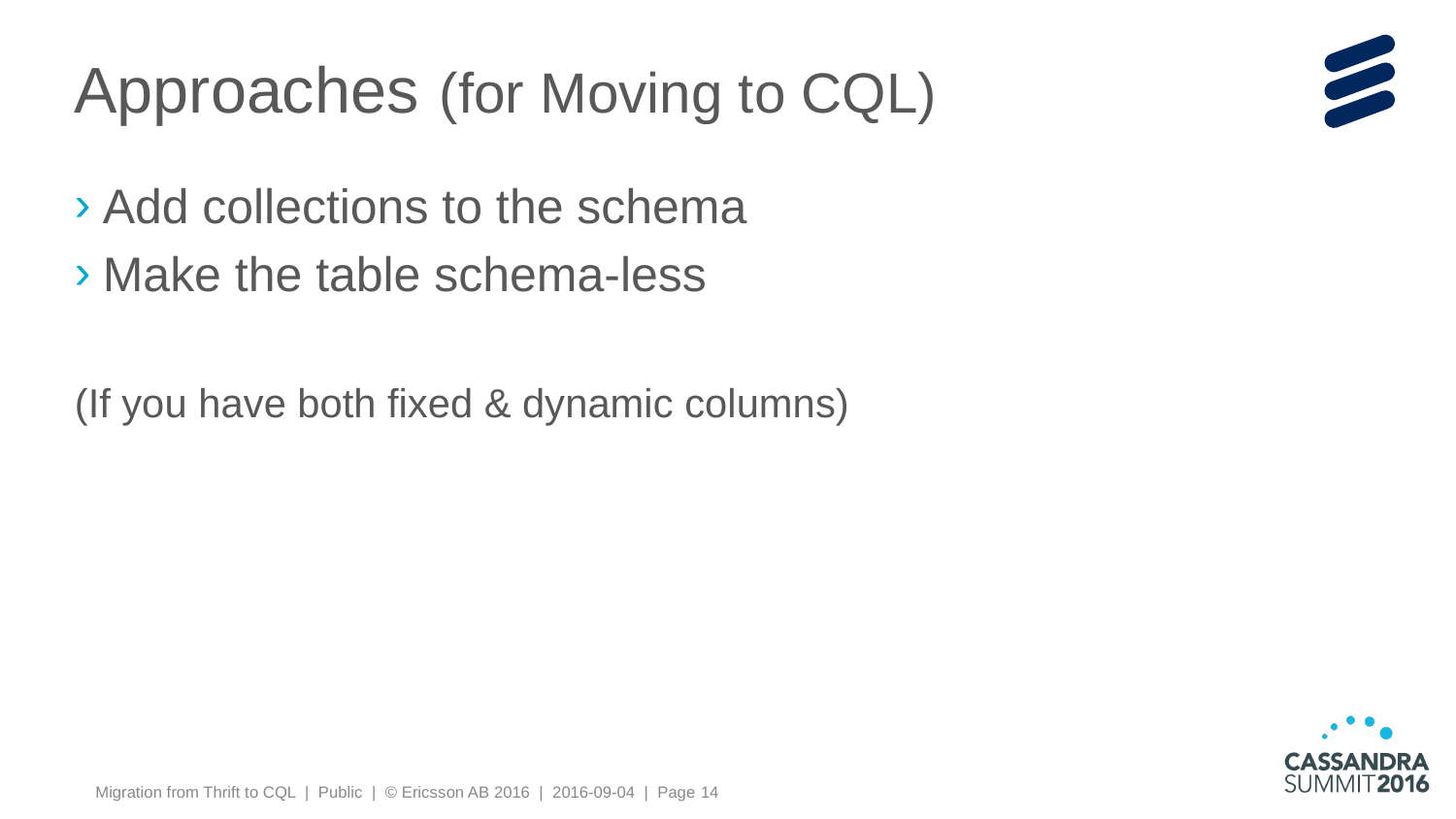

# Approaches (for Moving to CQL)
Add collections to the schema
Make the table schema-less

(If you have both fixed & dynamic columns)